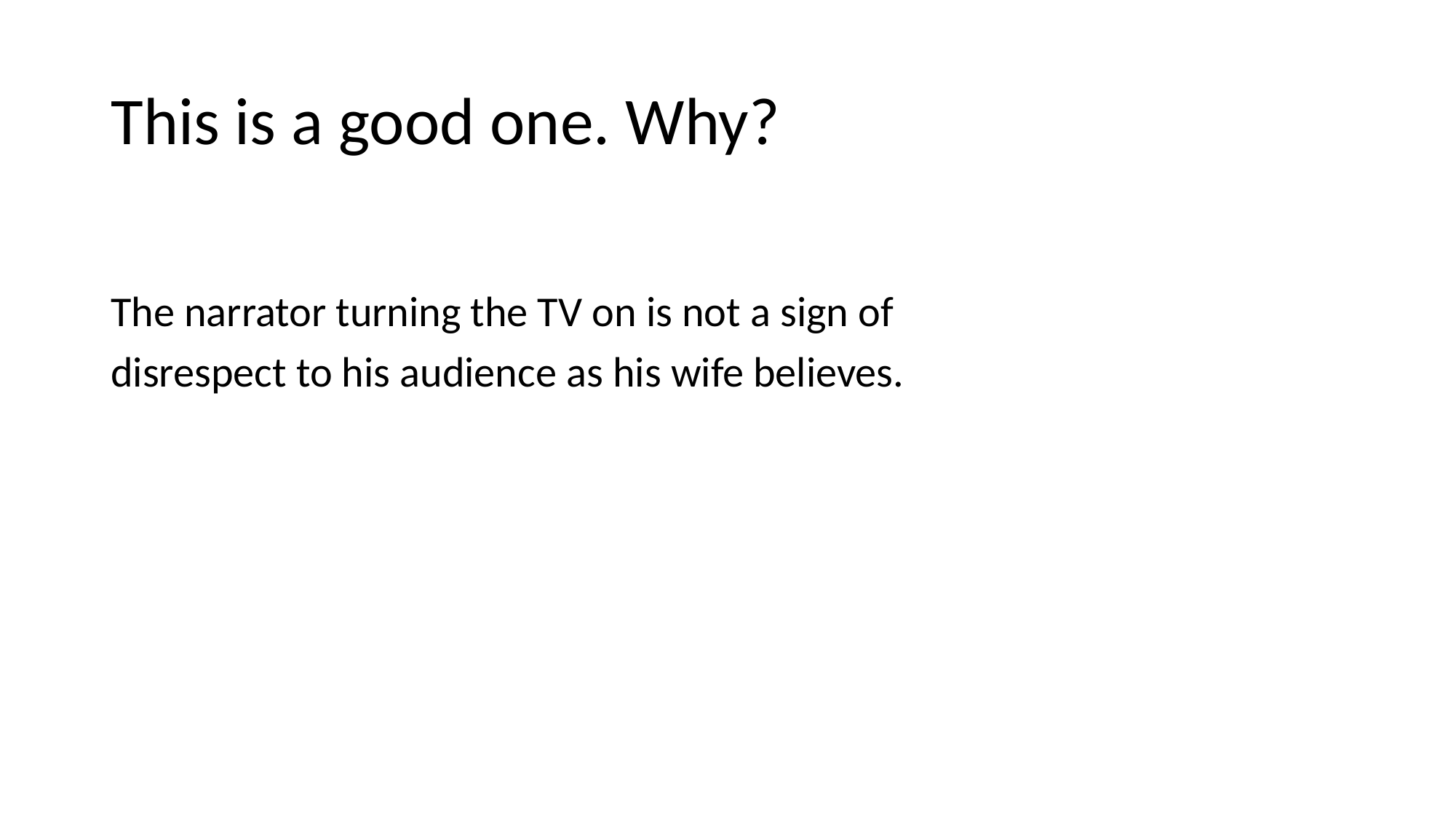

# This is a good one. Why?

The narrator turning the TV on is not a sign of
disrespect to his audience as his wife believes.